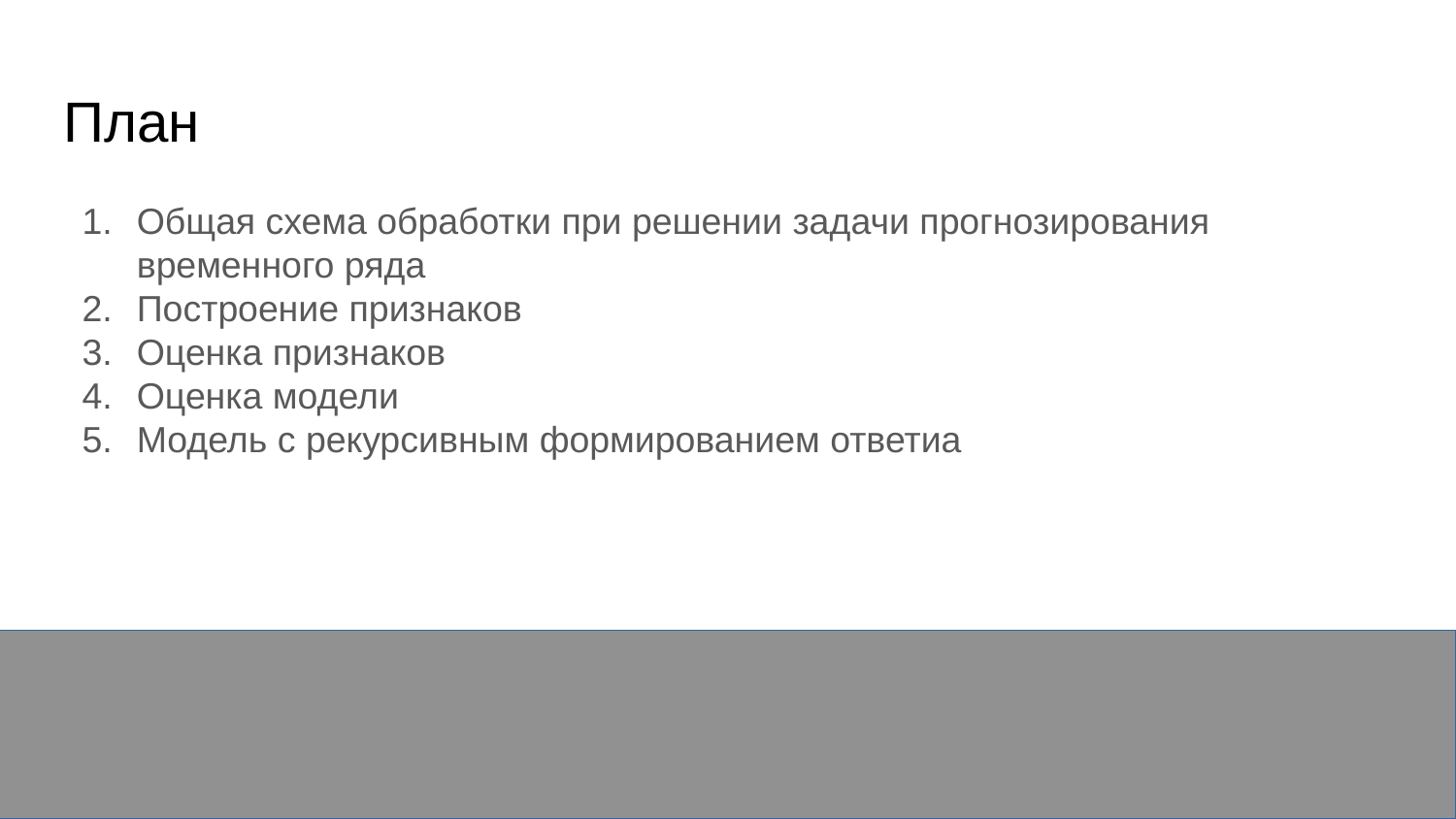

План
Общая схема обработки при решении задачи прогнозирования временного ряда
Построение признаков
Оценка признаков
Оценка модели
Модель с рекурсивным формированием ответиа